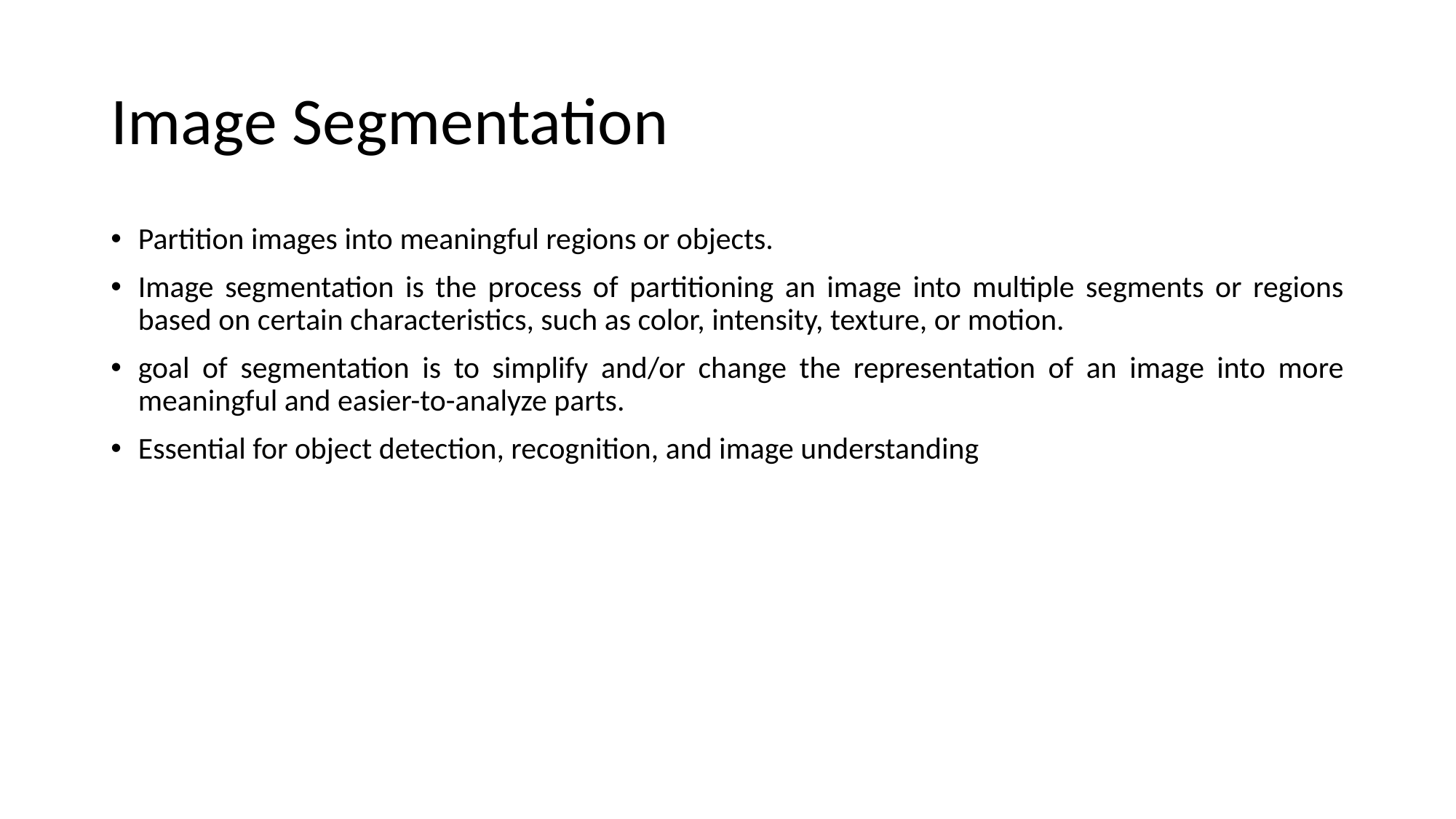

# Image Segmentation
Partition images into meaningful regions or objects.
Image segmentation is the process of partitioning an image into multiple segments or regions based on certain characteristics, such as color, intensity, texture, or motion.
goal of segmentation is to simplify and/or change the representation of an image into more meaningful and easier-to-analyze parts.
Essential for object detection, recognition, and image understanding